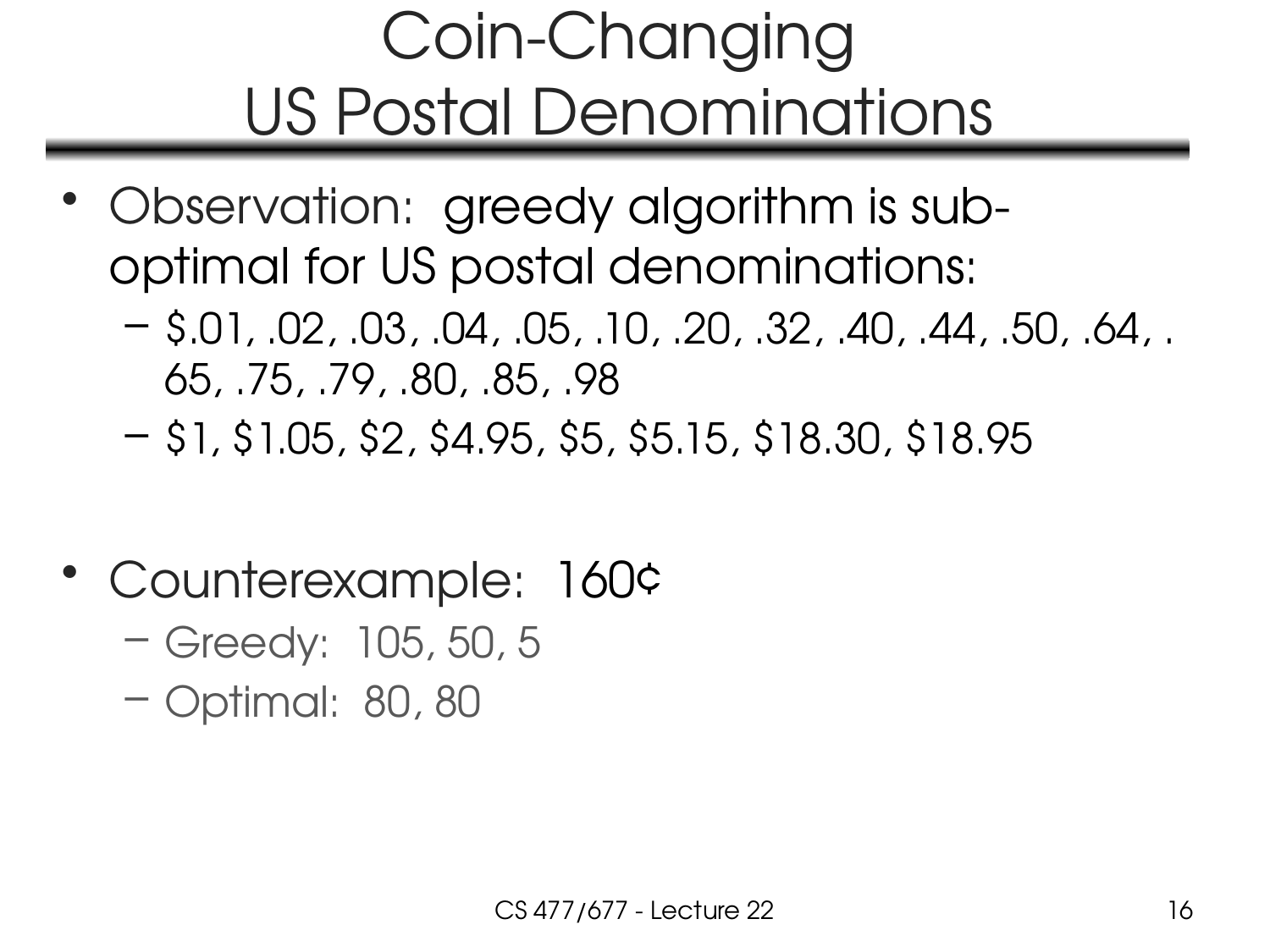

# Coin-Changing US Postal Denominations
Observation:  greedy algorithm is sub-optimal for US postal denominations:
$.01, .02, .03, .04, .05, .10, .20, .32, .40, .44, .50, .64, .65, .75, .79, .80, .85, .98
$1, $1.05, $2, $4.95, $5, $5.15, $18.30, $18.95

Counterexample:  160¢
Greedy:  105, 50, 5
Optimal:  80, 80
CS 477/677 - Lecture 22
16